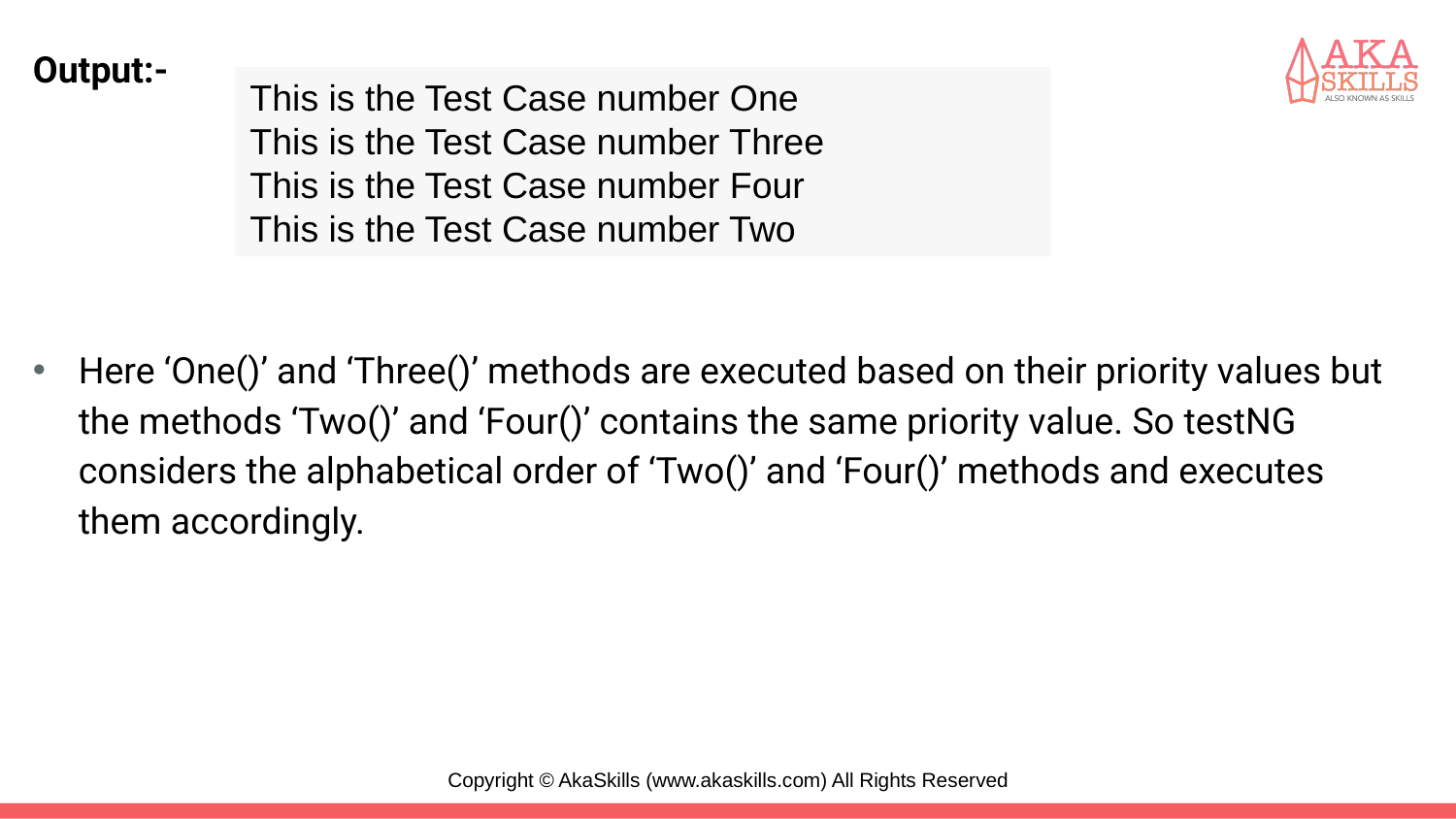

#
Output:-

Here ‘One()’ and ‘Three()’ methods are executed based on their priority values but the methods ‘Two()’ and ‘Four()’ contains the same priority value. So testNG considers the alphabetical order of ‘Two()’ and ‘Four()’ methods and executes them accordingly.
This is the Test Case number One
This is the Test Case number Three
This is the Test Case number Four
This is the Test Case number Two